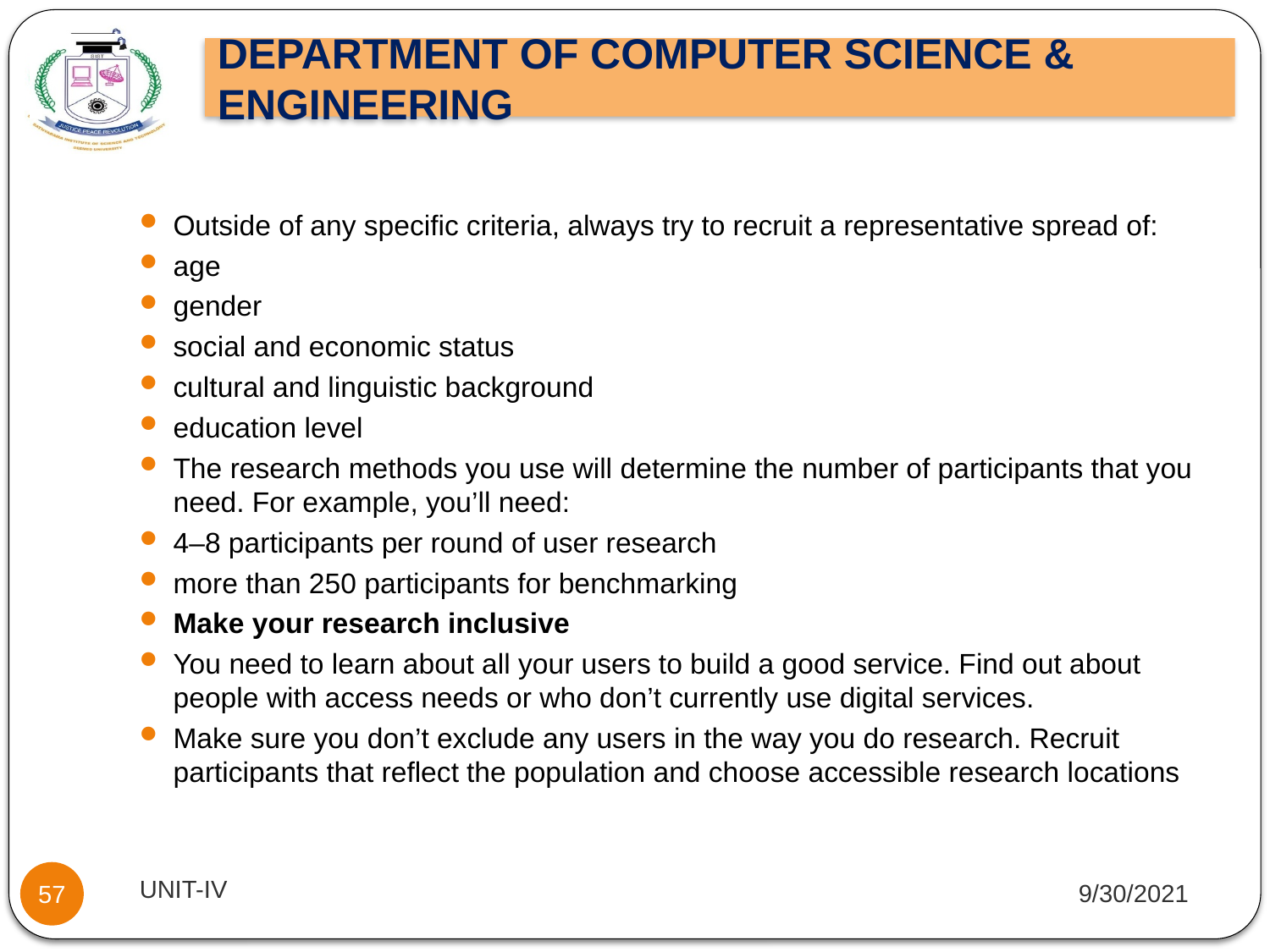

#

Outside of any specific criteria, always try to recruit a representative spread of:
age
gender
social and economic status
cultural and linguistic background
education level
The research methods you use will determine the number of participants that you need. For example, you’ll need:
4–8 participants per round of user research
more than 250 participants for benchmarking
Make your research inclusive
You need to learn about all your users to build a good service. Find out about people with access needs or who don’t currently use digital services.
Make sure you don’t exclude any users in the way you do research. Recruit participants that reflect the population and choose accessible research locations
UNIT-IV
9/30/2021
57